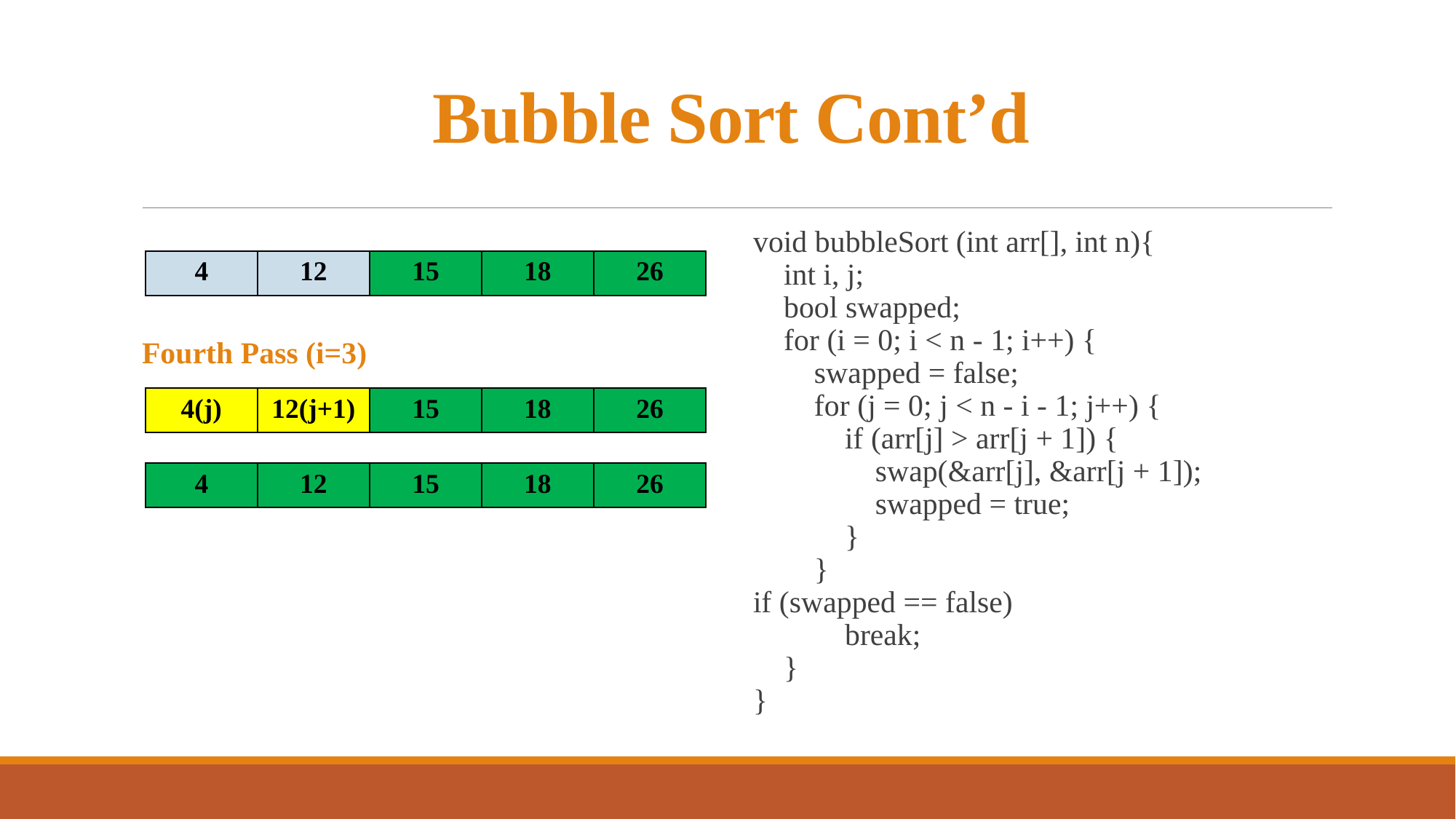

# Bubble Sort Cont’d

Fourth Pass (i=3)

void bubbleSort (int arr[], int n){
    int i, j;
    bool swapped;
    for (i = 0; i < n - 1; i++) {
        swapped = false;
        for (j = 0; j < n - i - 1; j++) {
            if (arr[j] > arr[j + 1]) {
                swap(&arr[j], &arr[j + 1]);
                swapped = true;
            }
        }
if (swapped == false)
            break;
    }
}
| 4 | 12 | 15 | 18 | 26 |
| --- | --- | --- | --- | --- |
| 4(j) | 12(j+1) | 15 | 18 | 26 |
| --- | --- | --- | --- | --- |
| 4 | 12 | 15 | 18 | 26 |
| --- | --- | --- | --- | --- |